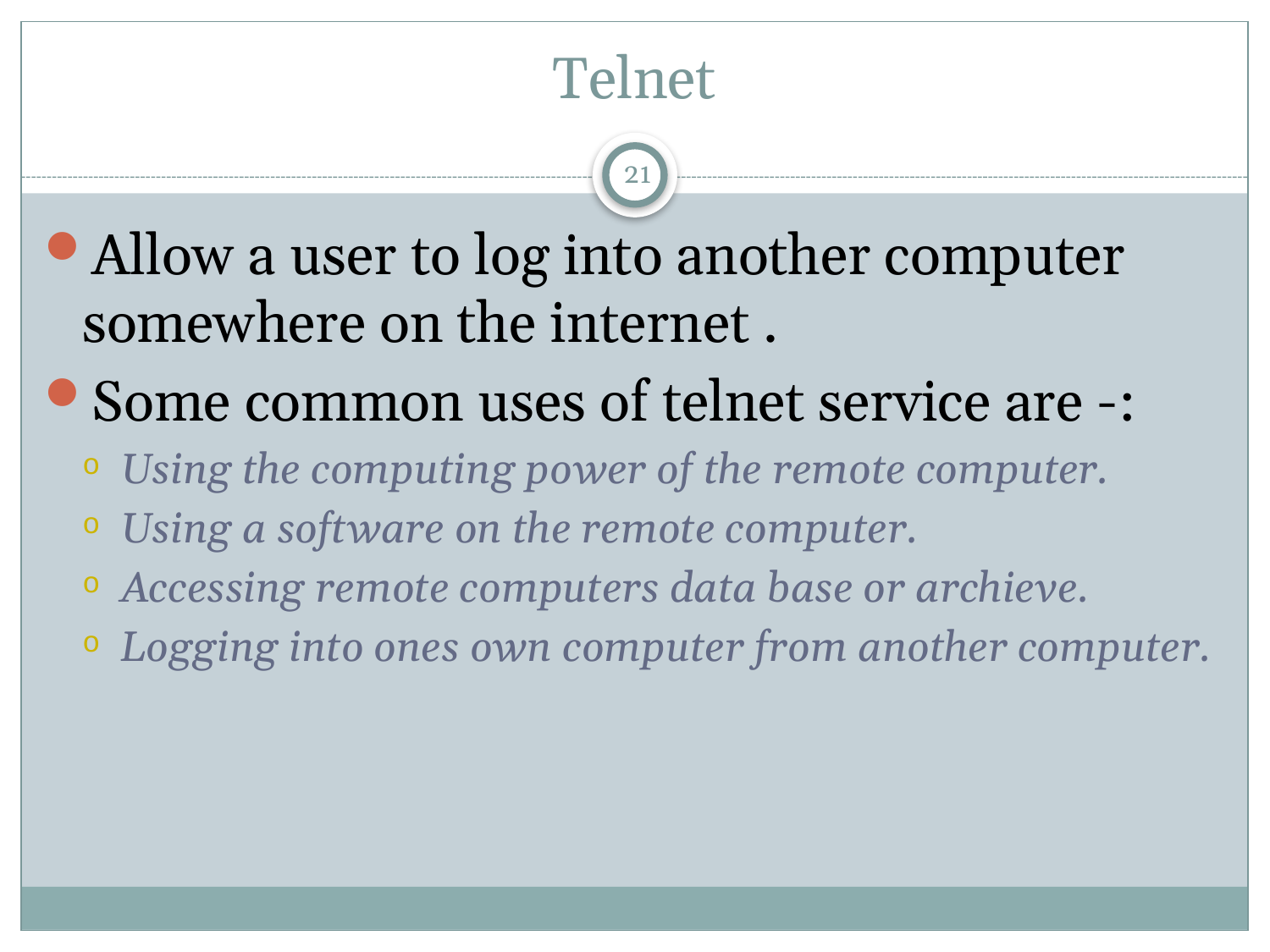

# Telnet
21
Allow a user to log into another computer somewhere on the internet .
Some common uses of telnet service are -:
Using the computing power of the remote computer.
Using a software on the remote computer.
Accessing remote computers data base or archieve.
Logging into ones own computer from another computer.